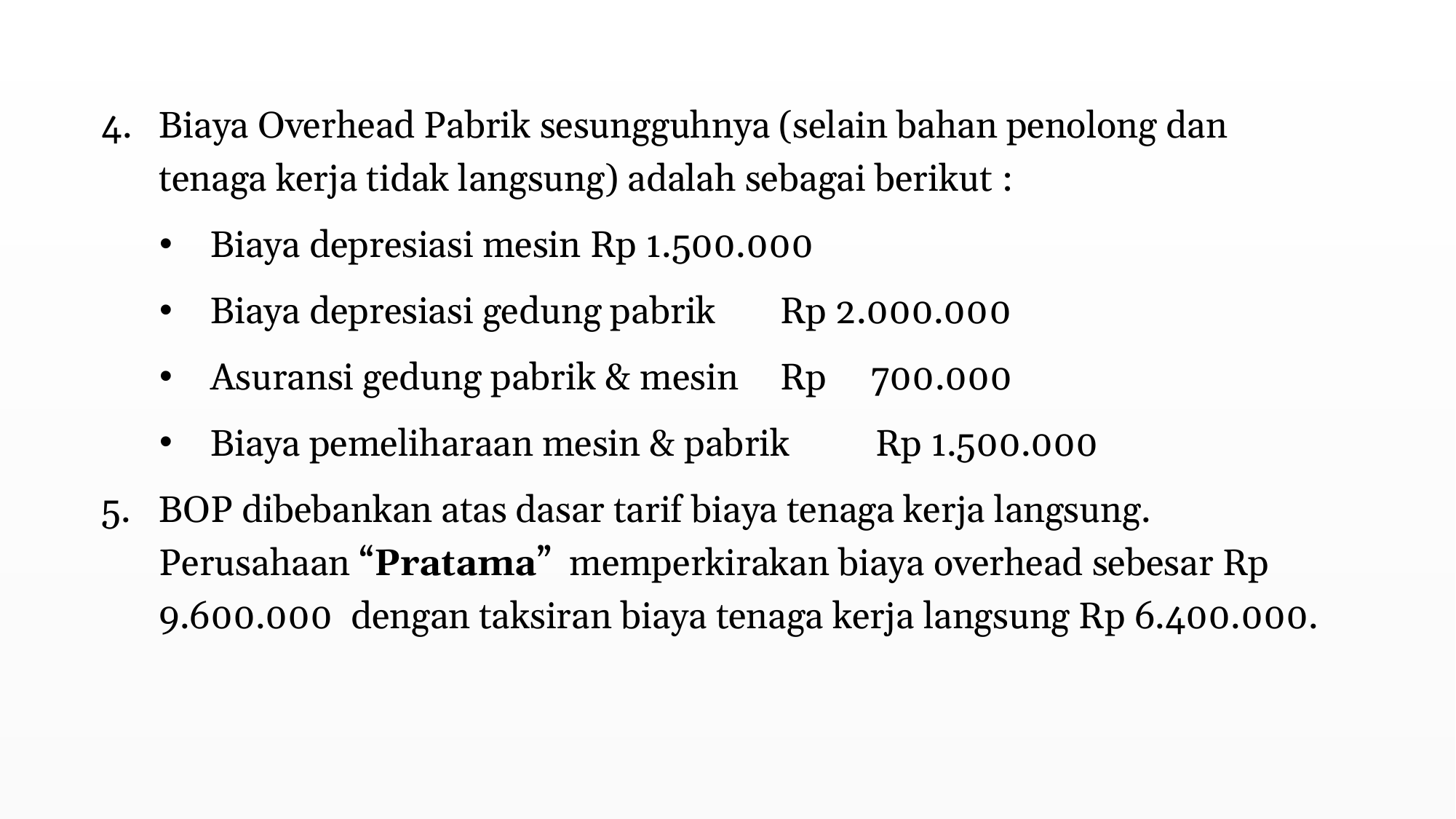

Biaya Overhead Pabrik sesungguhnya (selain bahan penolong dan tenaga kerja tidak langsung) adalah sebagai berikut :
Biaya depresiasi mesin				Rp 1.500.000
Biaya depresiasi gedung pabrik 		Rp 2.000.000
Asuransi gedung pabrik & mesin		Rp     700.000
Biaya pemeliharaan mesin & pabrik		Rp 1.500.000
BOP dibebankan atas dasar tarif biaya tenaga kerja langsung. Perusahaan “Pratama”  memperkirakan biaya overhead sebesar Rp 9.600.000  dengan taksiran biaya tenaga kerja langsung Rp 6.400.000.